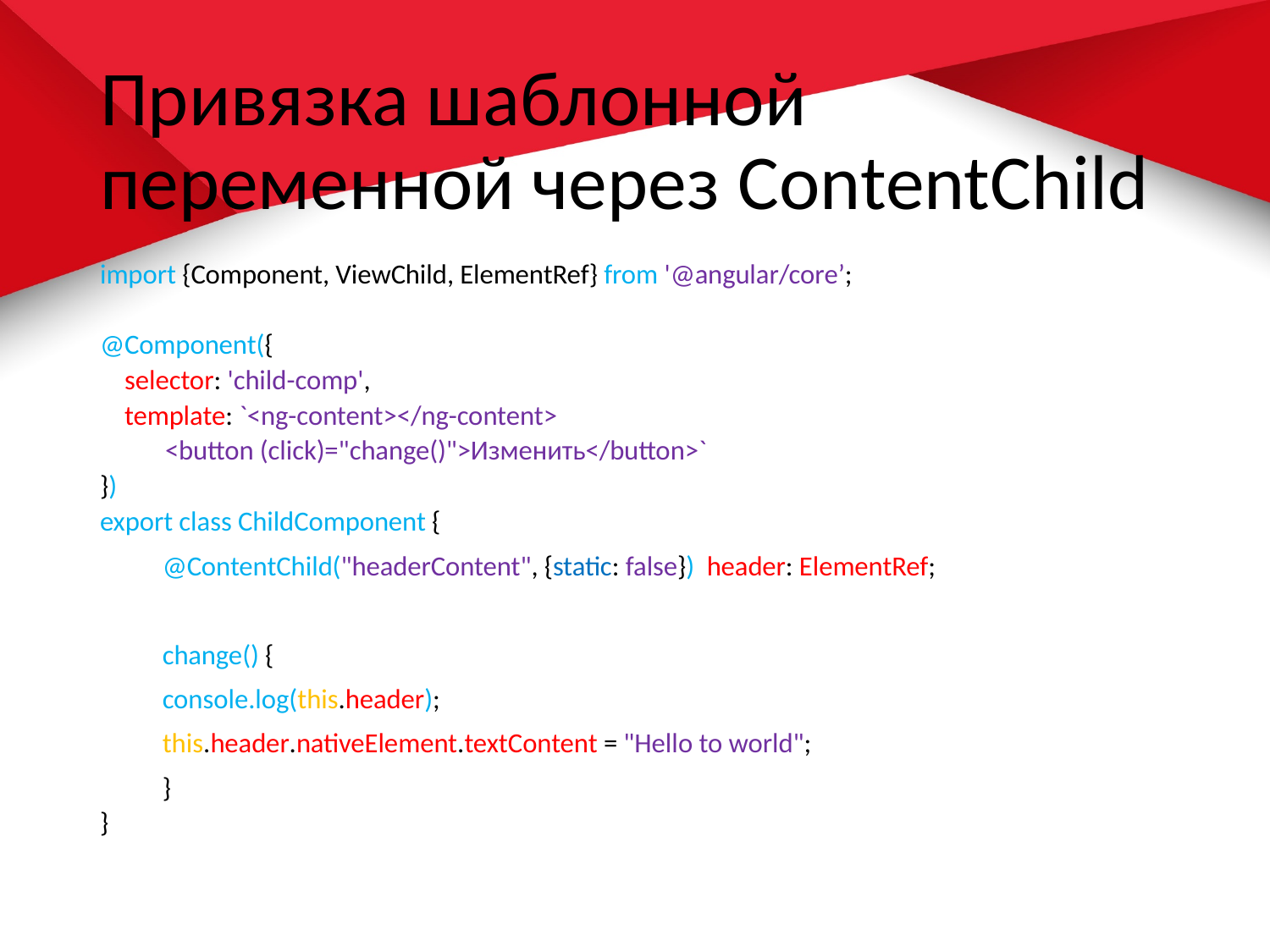

# Привязка шаблонной переменной через ContentChild
import {Component, ViewChild, ElementRef} from '@angular/core’;

@Component({
    selector: 'сhild-comp',
    template: `<ng-content></ng-content>
	    <button (click)="change()">Изменить</button>`
})
export class ChildComponent {
@ContentChild("headerContent", {static: false})  header: ElementRef;

change() {
	console.log(this.header);
	this.header.nativeElement.textContent = "Hellо to world";
}
}